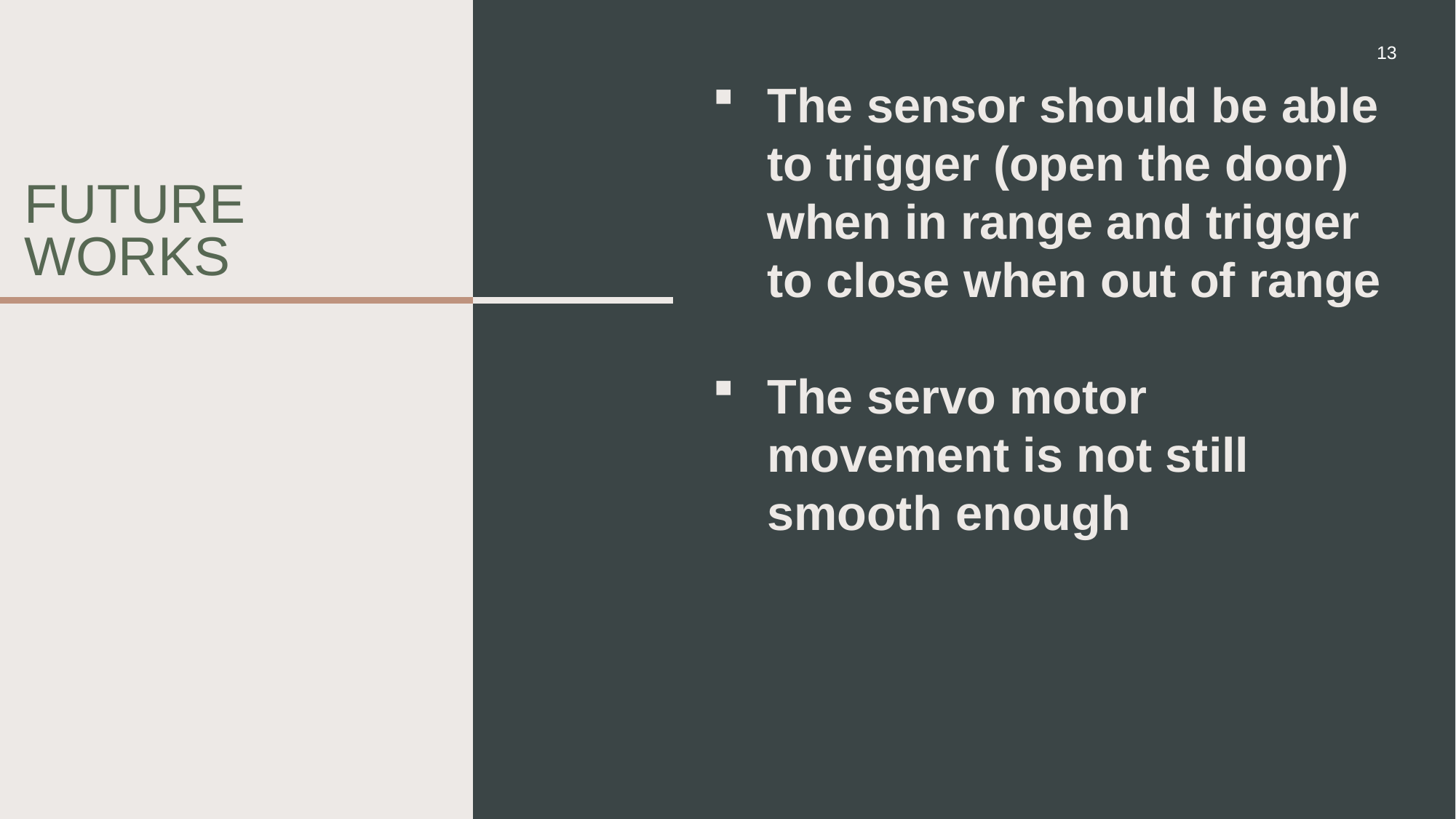

13
The sensor should be able to trigger (open the door) when in range and trigger to close when out of range

The servo motor movement is not still smooth enough
# Future Works